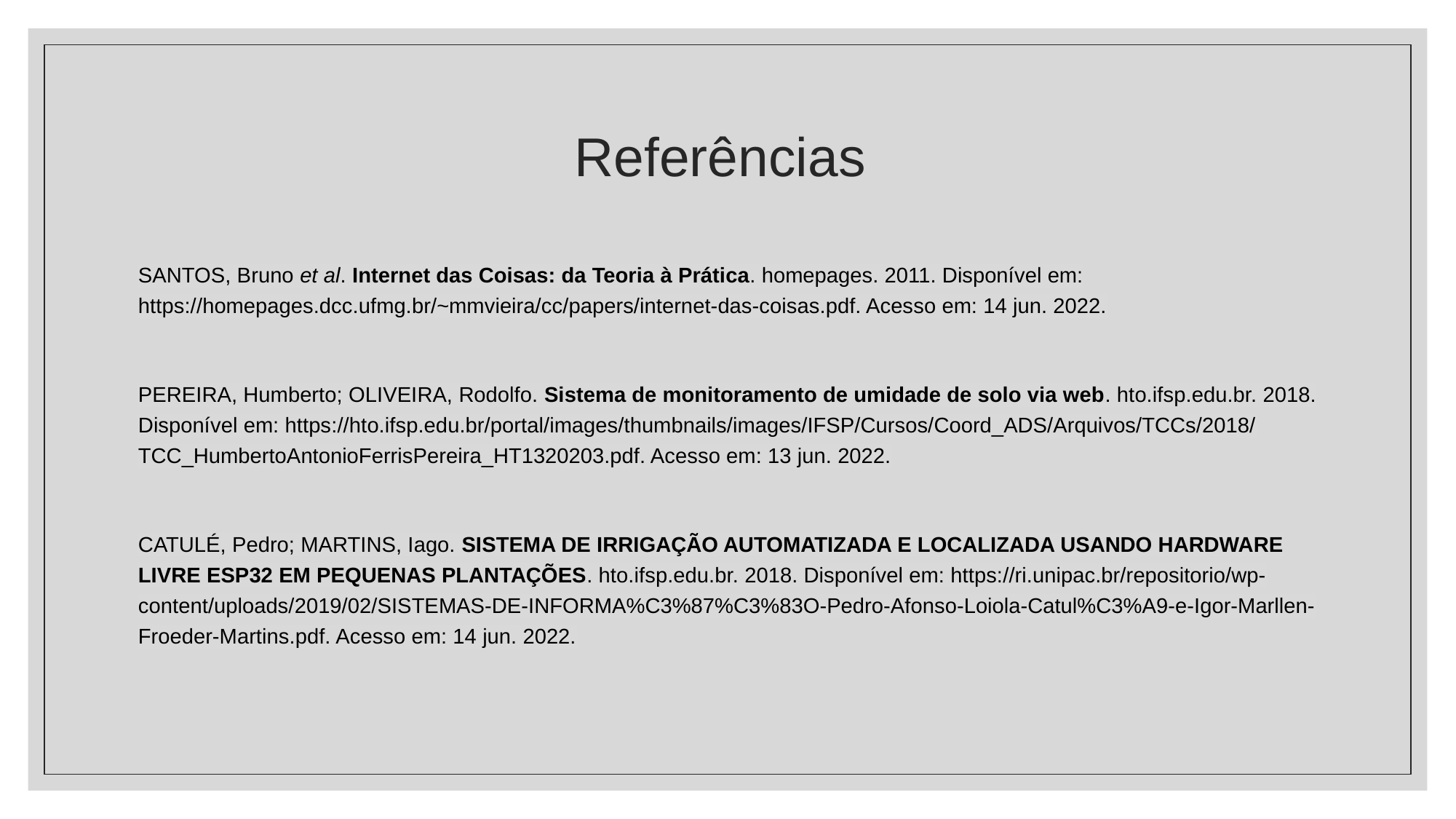

# Referências
SANTOS, Bruno et al. Internet das Coisas: da Teoria à Prática. homepages. 2011. Disponível em: https://homepages.dcc.ufmg.br/~mmvieira/cc/papers/internet-das-coisas.pdf. Acesso em: 14 jun. 2022.

PEREIRA, Humberto; OLIVEIRA, Rodolfo. Sistema de monitoramento de umidade de solo via web. hto.ifsp.edu.br. 2018. Disponível em: https://hto.ifsp.edu.br/portal/images/thumbnails/images/IFSP/Cursos/Coord_ADS/Arquivos/TCCs/2018/TCC_HumbertoAntonioFerrisPereira_HT1320203.pdf. Acesso em: 13 jun. 2022.

CATULÉ, Pedro; MARTINS, Iago. SISTEMA DE IRRIGAÇÃO AUTOMATIZADA E LOCALIZADA USANDO HARDWARE LIVRE ESP32 EM PEQUENAS PLANTAÇÕES. hto.ifsp.edu.br. 2018. Disponível em: https://ri.unipac.br/repositorio/wp-content/uploads/2019/02/SISTEMAS-DE-INFORMA%C3%87%C3%83O-Pedro-Afonso-Loiola-Catul%C3%A9-e-Igor-Marllen-Froeder-Martins.pdf. Acesso em: 14 jun. 2022.